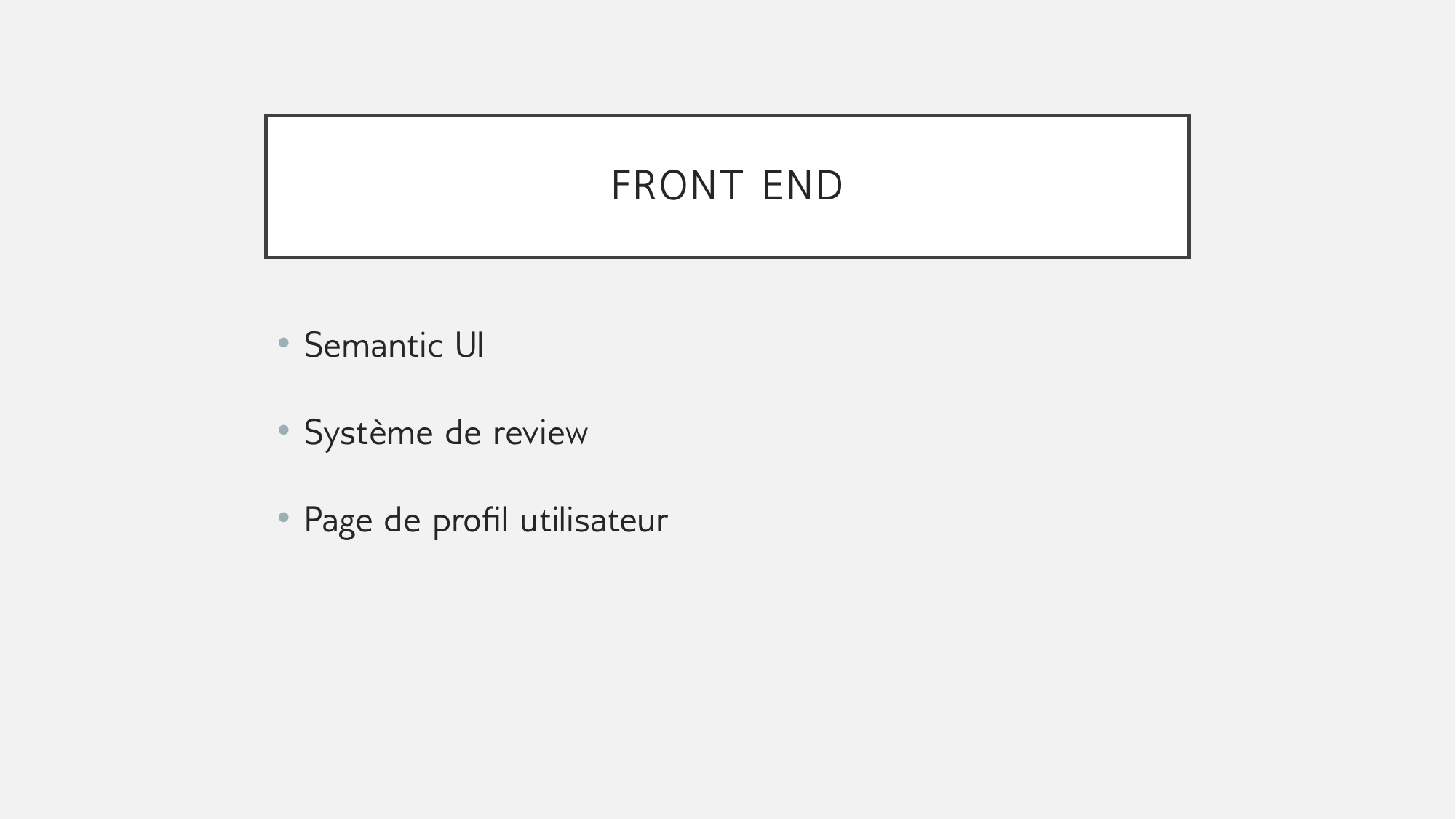

# Front end
Semantic UI

Système de review

Page de profil utilisateur